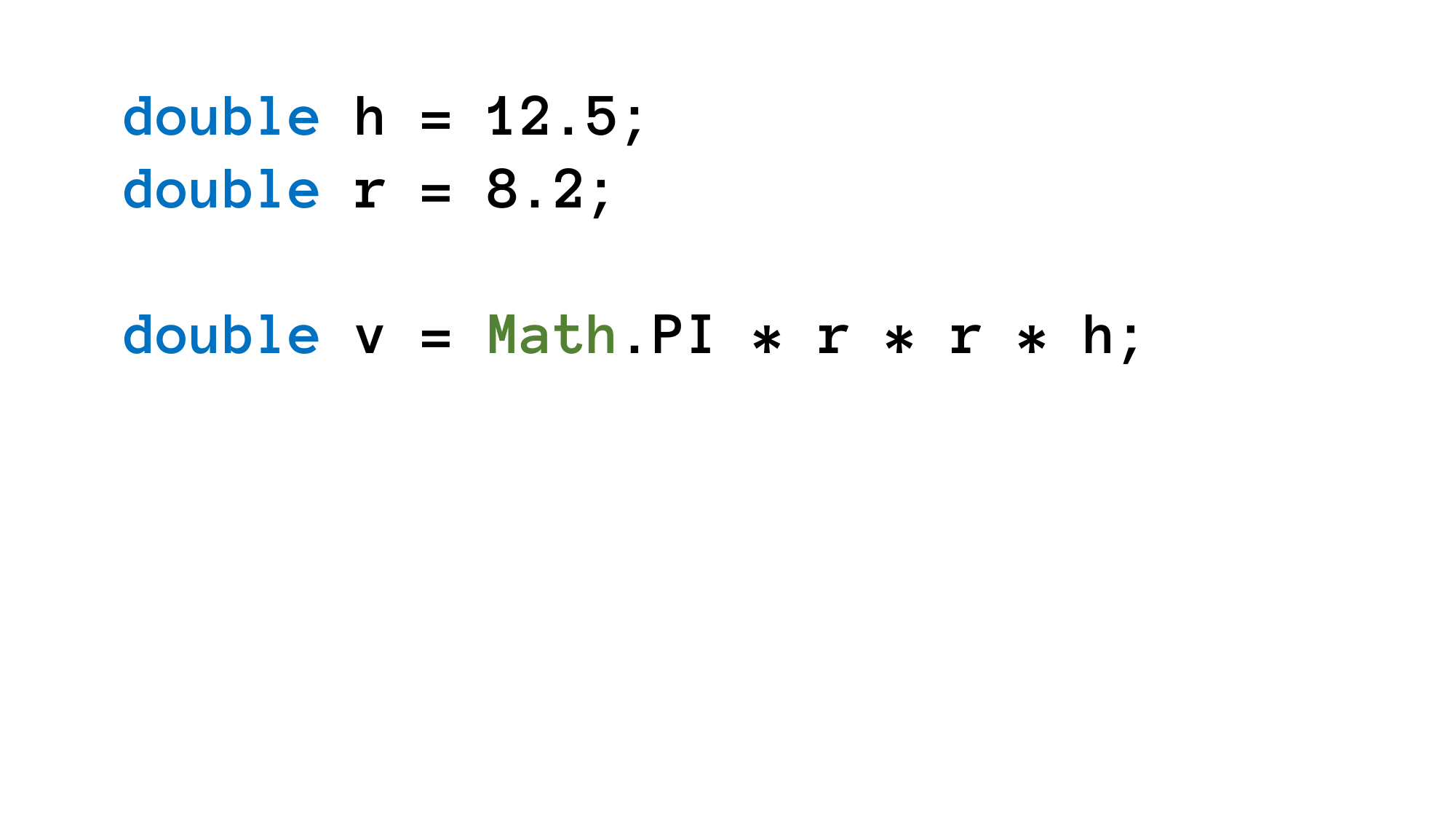

double h = 12.5;
double r = 8.2;

double v = Math.PI * r * r * h;